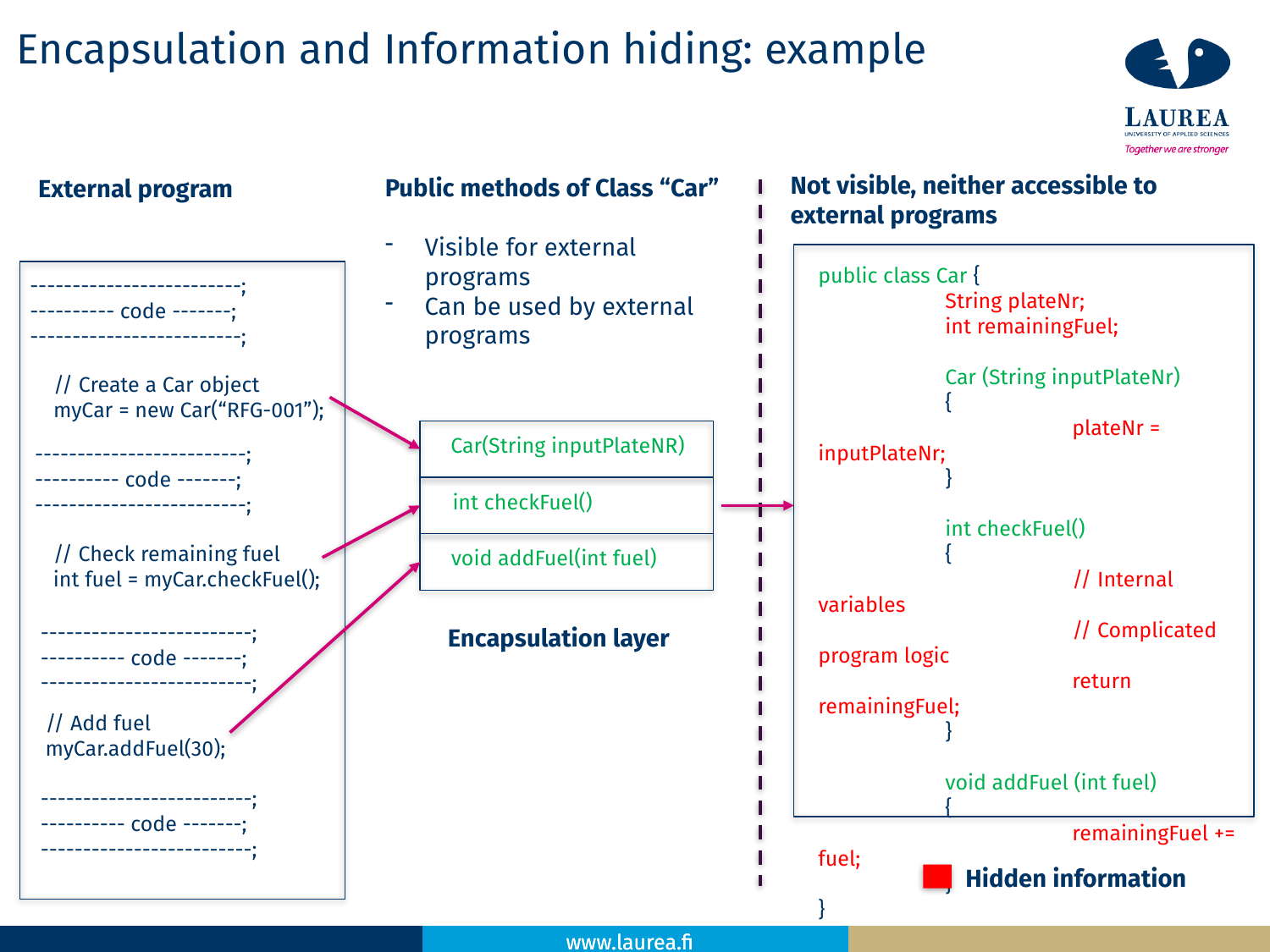

# Encapsulation and Information hiding: example
Not visible, neither accessible to external programs
Public methods of Class “Car”

Visible for external programs
Can be used by external programs
External program

public class Car {
	String plateNr;
	int remainingFuel;

	Car (String inputPlateNr)
	{
		plateNr = inputPlateNr;
	}

	int checkFuel()
	{
		// Internal variables
		// Complicated program logic
		return remainingFuel;
	}

	void addFuel (int fuel)
	{
		remainingFuel += fuel;
	}
}

-------------------------;
---------- code -------;
-------------------------;
// Create a Car object
myCar = new Car(“RFG-001”);

Car(String inputPlateNR)
-------------------------;
---------- code -------;
-------------------------;

int checkFuel()

// Check remaining fuel
int fuel = myCar.checkFuel();
void addFuel(int fuel)
-------------------------;
---------- code -------;
-------------------------;
Encapsulation layer
// Add fuel
myCar.addFuel(30);
-------------------------;
---------- code -------;
-------------------------;
Hidden information